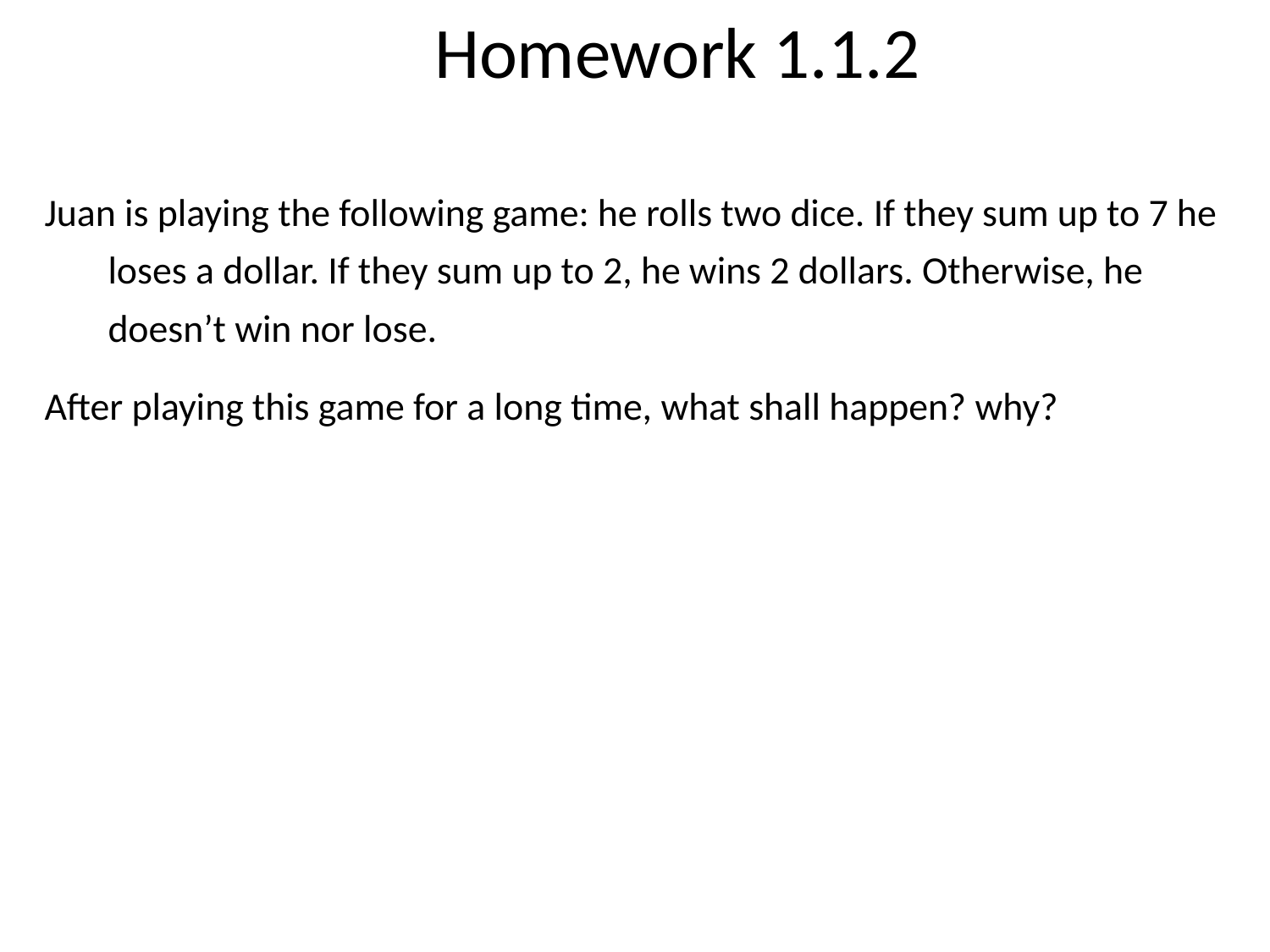

# Homework 1.1.2
Juan is playing the following game: he rolls two dice. If they sum up to 7 he loses a dollar. If they sum up to 2, he wins 2 dollars. Otherwise, he doesn’t win nor lose.
After playing this game for a long time, what shall happen? why?
3